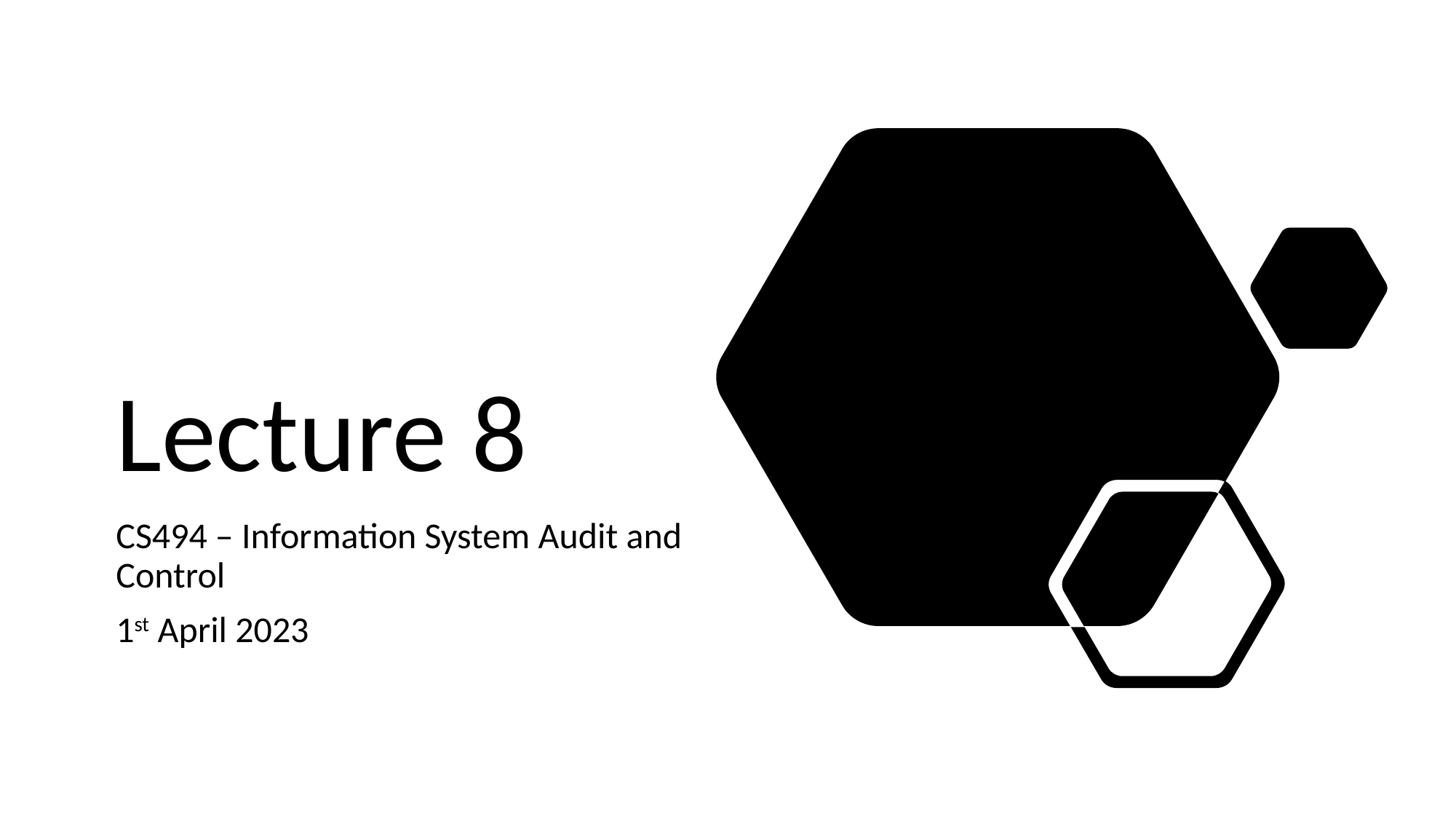

# Lecture 8

CS494 – Information System Audit and Control
1st April 2023